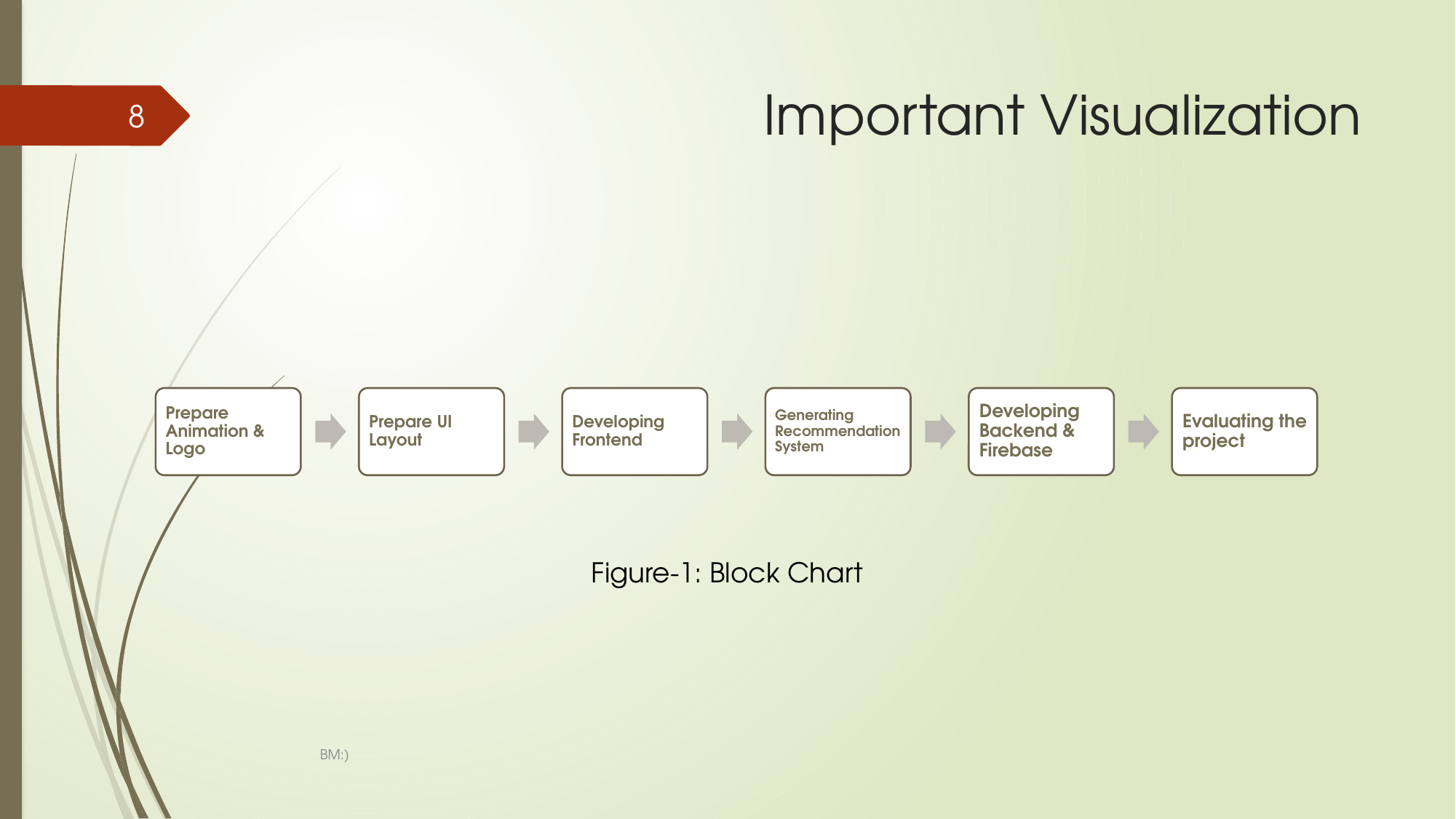

Prepare Animation & Logo

Prepare UI Layout

Developing Frontend

Generating Recommendation System

Developing Backend & Firebase

Evaluating the project
# Important Visualization
8
Figure-1: Block Chart
BM:)